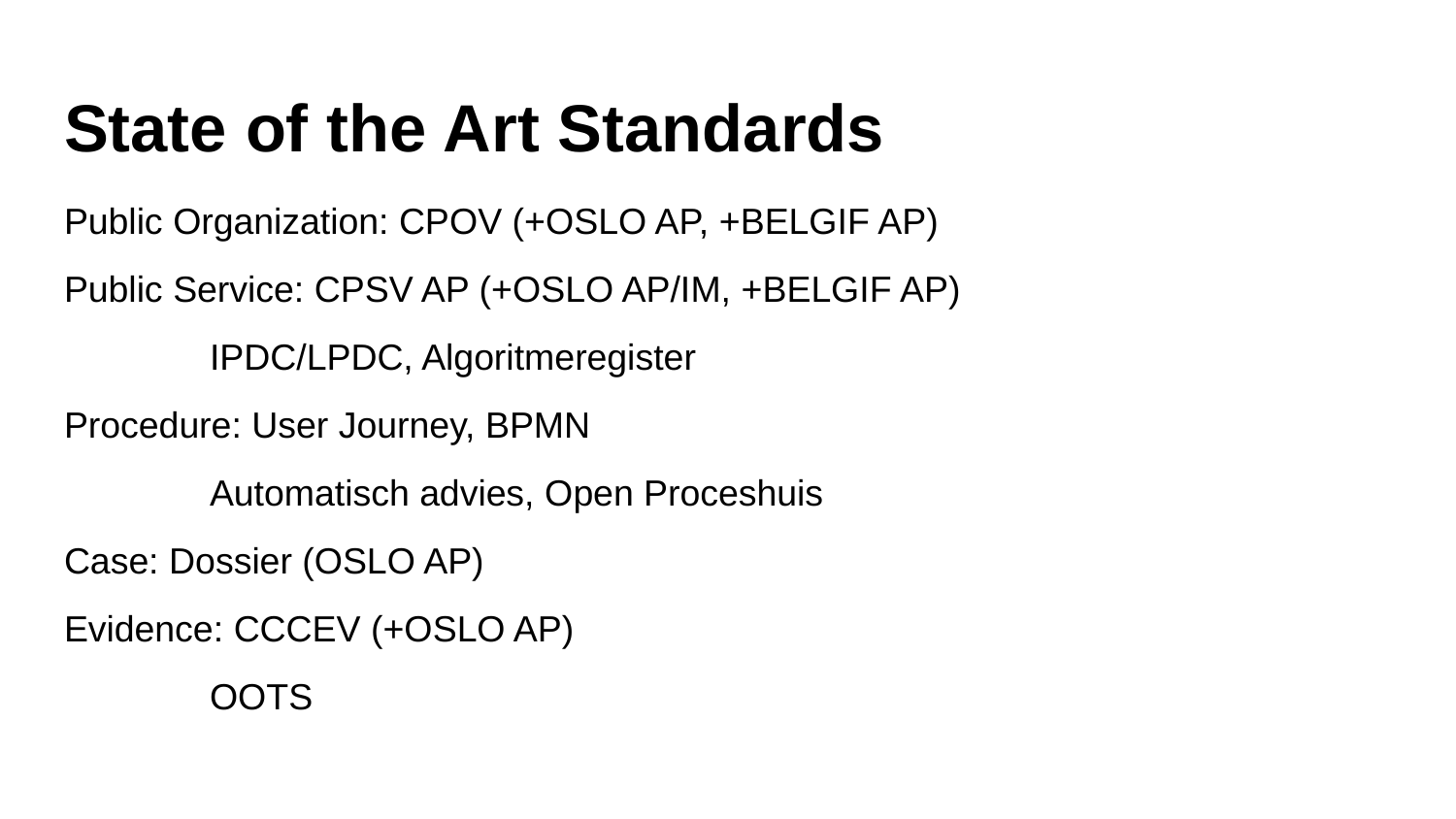

# State of the Art Standards
Public Organization: CPOV (+OSLO AP, +BELGIF AP)
Public Service: CPSV AP (+OSLO AP/IM, +BELGIF AP)
	IPDC/LPDC, Algoritmeregister
Procedure: User Journey, BPMN
	Automatisch advies, Open Proceshuis
Case: Dossier (OSLO AP)
Evidence: CCCEV (+OSLO AP)
	OOTS